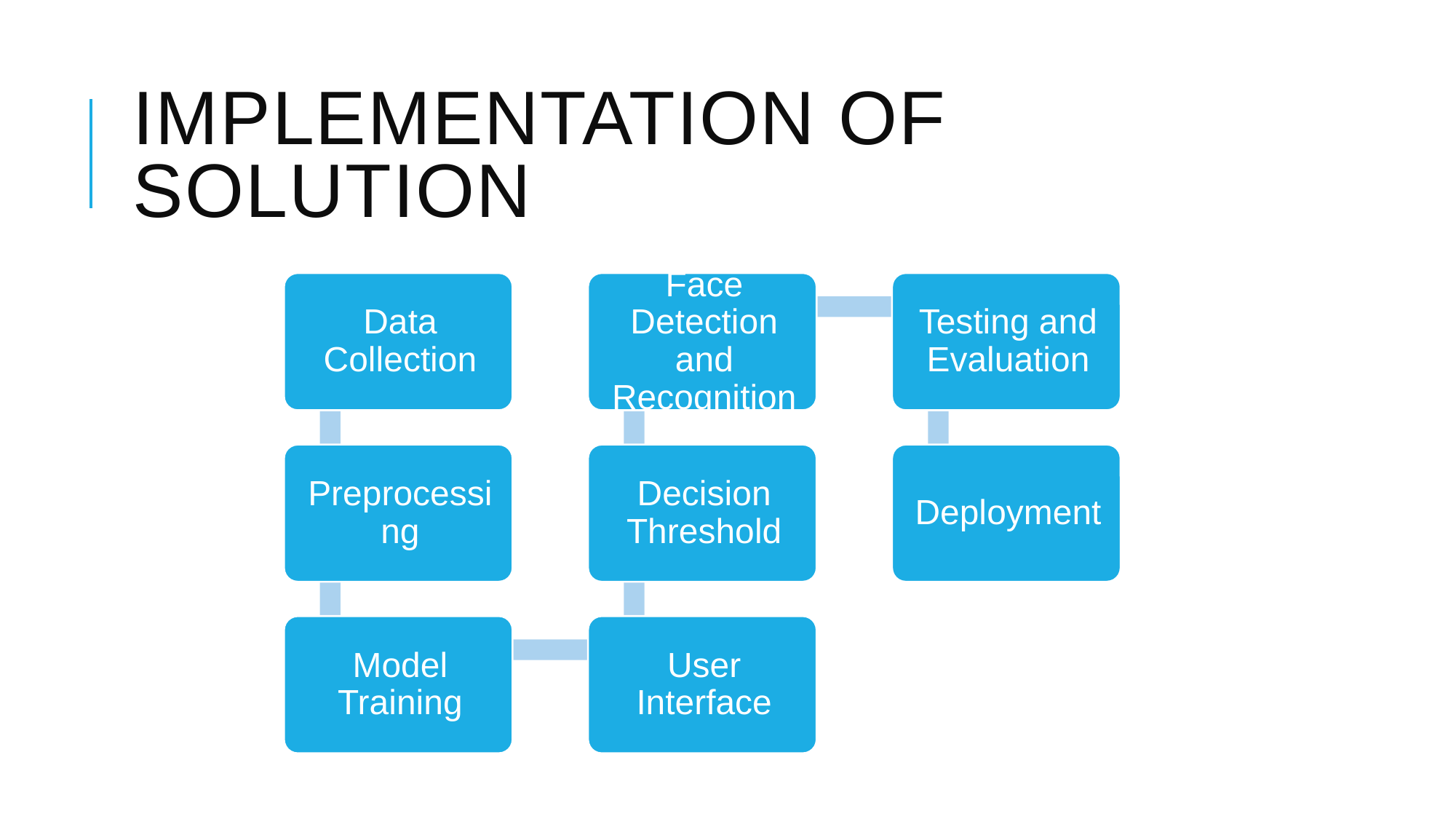

# implementation of solution
Data Collection
Preprocessing
Model Training
User Interface
Decision Threshold
Face Detection and Recognition
Testing and Evaluation
Deployment